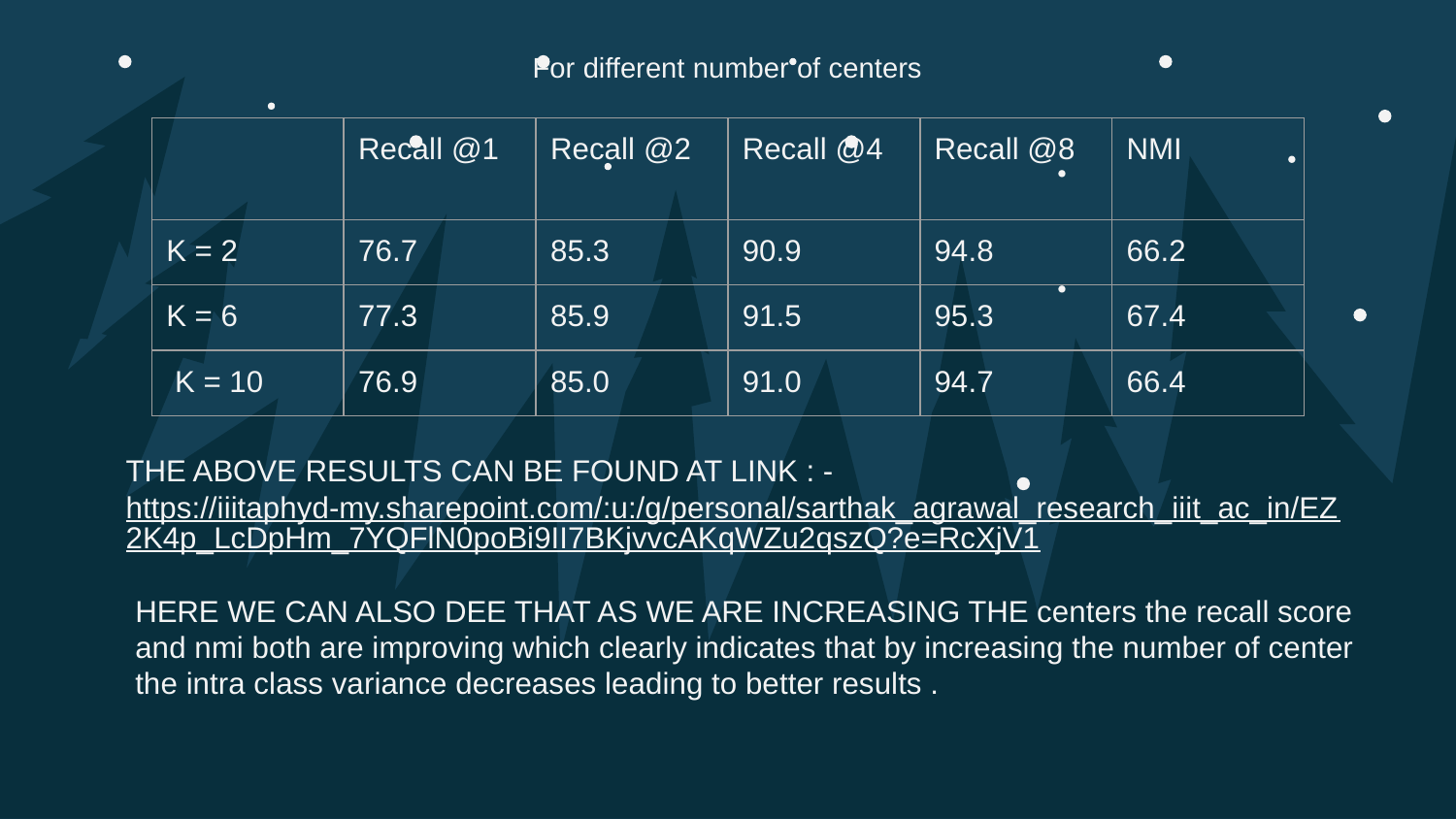

For different number of centers
|  | Recall @1 | Recall @2 | Recall @4 | Recall @8 | NMI |
| --- | --- | --- | --- | --- | --- |
| K = 2 | 76.7 | 85.3 | 90.9 | 94.8 | 66.2 |
| K = 6 | 77.3 | 85.9 | 91.5 | 95.3 | 67.4 |
| K = 10 | 76.9 | 85.0 | 91.0 | 94.7 | 66.4 |
THE ABOVE RESULTS CAN BE FOUND AT LINK : - https://iiitaphyd-my.sharepoint.com/:u:/g/personal/sarthak_agrawal_research_iiit_ac_in/EZ2K4p_LcDpHm_7YQFlN0poBi9II7BKjvvcAKqWZu2qszQ?e=RcXjV1
HERE WE CAN ALSO DEE THAT AS WE ARE INCREASING THE centers the recall score and nmi both are improving which clearly indicates that by increasing the number of center the intra class variance decreases leading to better results .